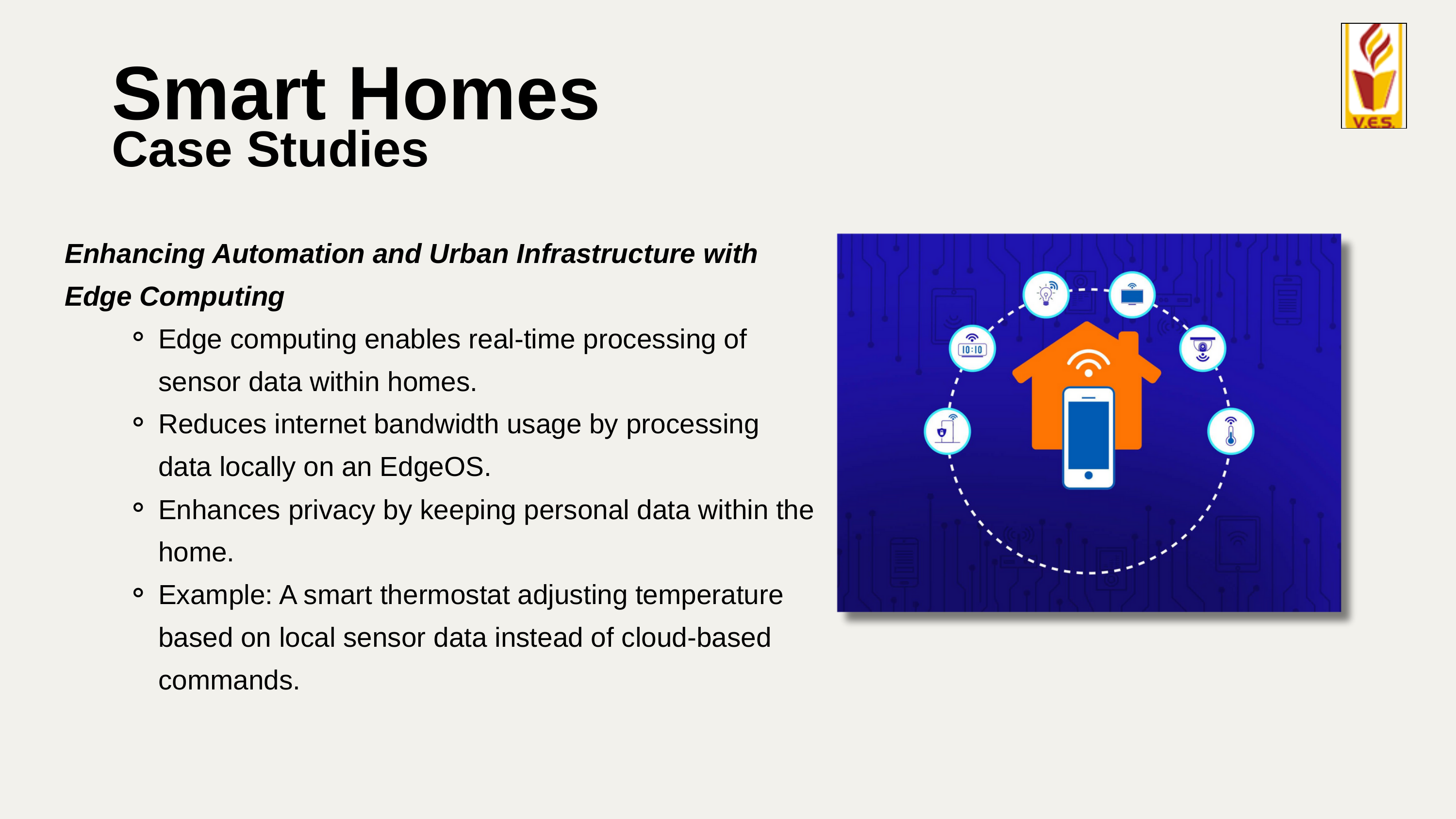

Smart Homes
Case Studies
Enhancing Automation and Urban Infrastructure with Edge Computing
Edge computing enables real-time processing of sensor data within homes.
Reduces internet bandwidth usage by processing data locally on an EdgeOS.
Enhances privacy by keeping personal data within the home.
Example: A smart thermostat adjusting temperature based on local sensor data instead of cloud-based commands.